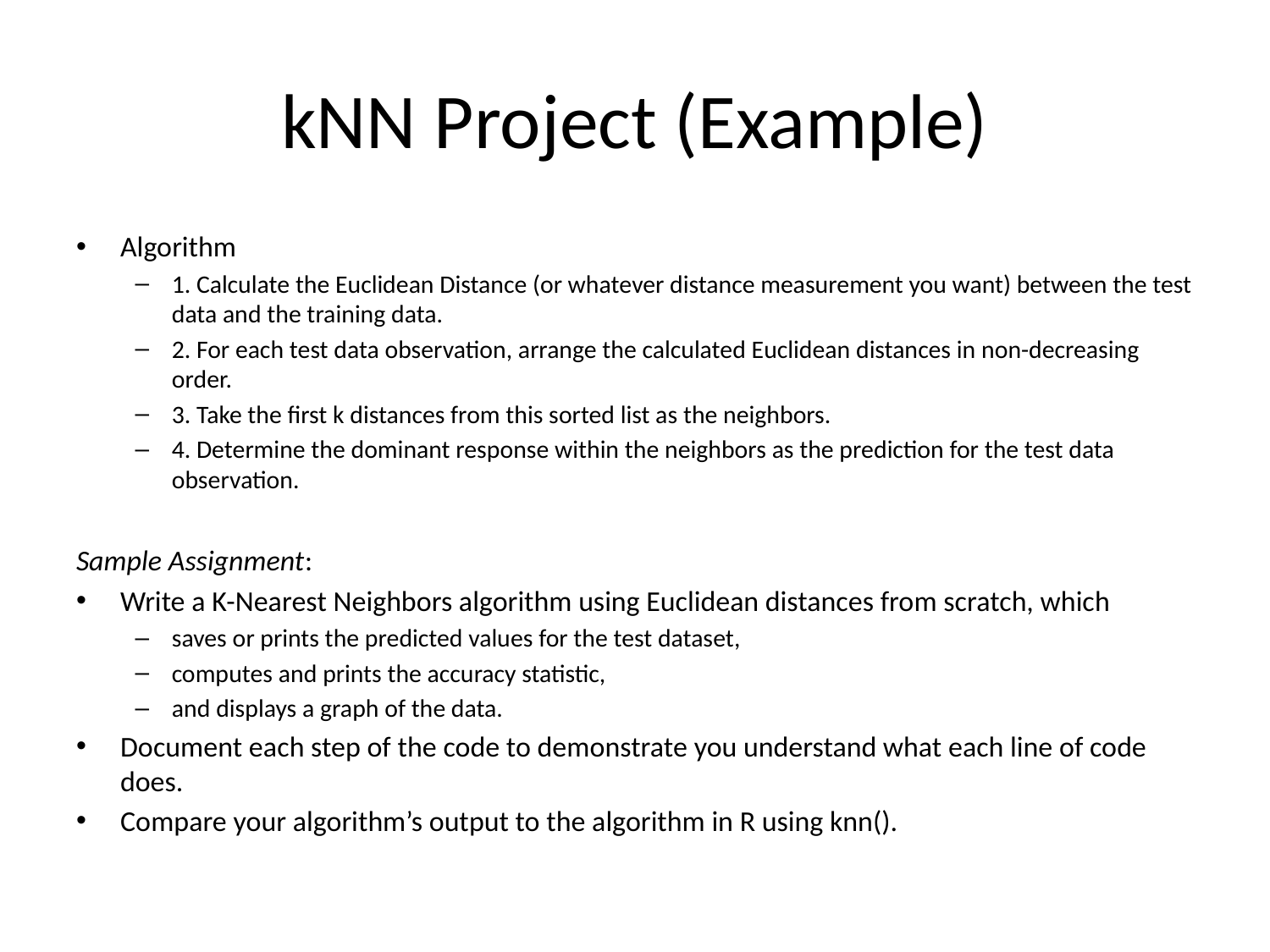

# kNN Project (Example)
Algorithm
1. Calculate the Euclidean Distance (or whatever distance measurement you want) between the test data and the training data.
2. For each test data observation, arrange the calculated Euclidean distances in non-decreasing order.
3. Take the first k distances from this sorted list as the neighbors.
4. Determine the dominant response within the neighbors as the prediction for the test data observation.

Sample Assignment:
Write a K-Nearest Neighbors algorithm using Euclidean distances from scratch, which
saves or prints the predicted values for the test dataset,
computes and prints the accuracy statistic,
and displays a graph of the data.
Document each step of the code to demonstrate you understand what each line of code does.
Compare your algorithm’s output to the algorithm in R using knn().